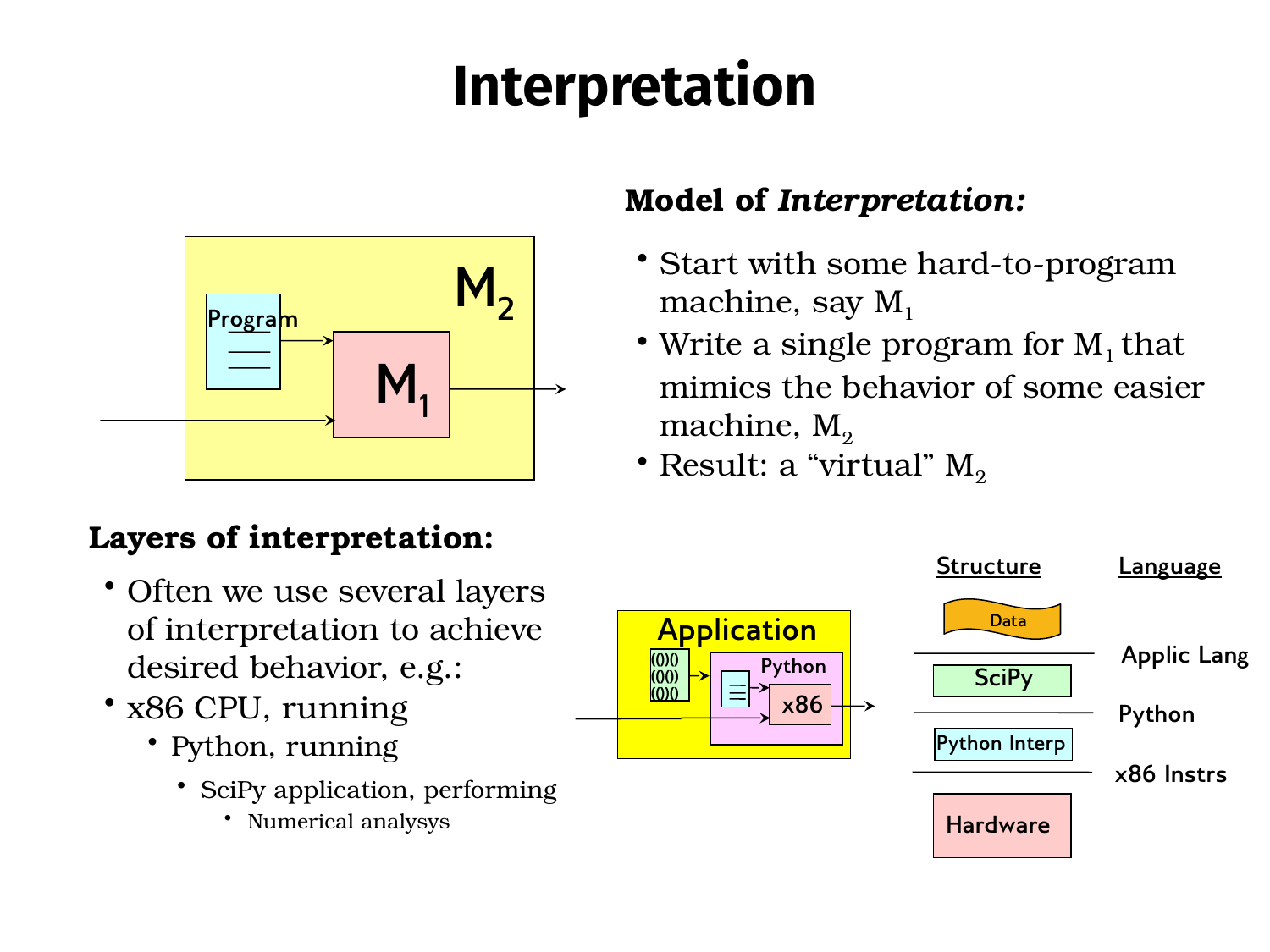

# Interpretation
Model of Interpretation:
Start with some hard-to-program machine, say M1

M1

M2
Result: a “virtual” M2

Program

Write a single program for M1 that mimics the behavior of some easier machine, M2
Layers of interpretation:
Structure
Language
Often we use several layers of interpretation to achieve desired behavior, e.g.:

Data
Application

(())()
(()())
(())()

Applic Lang

SciPy

Python

Python

Python Interp
x86 CPU, running
x86

x86 Instrs

Hardware
Python, running
SciPy application, performing
Numerical analysys